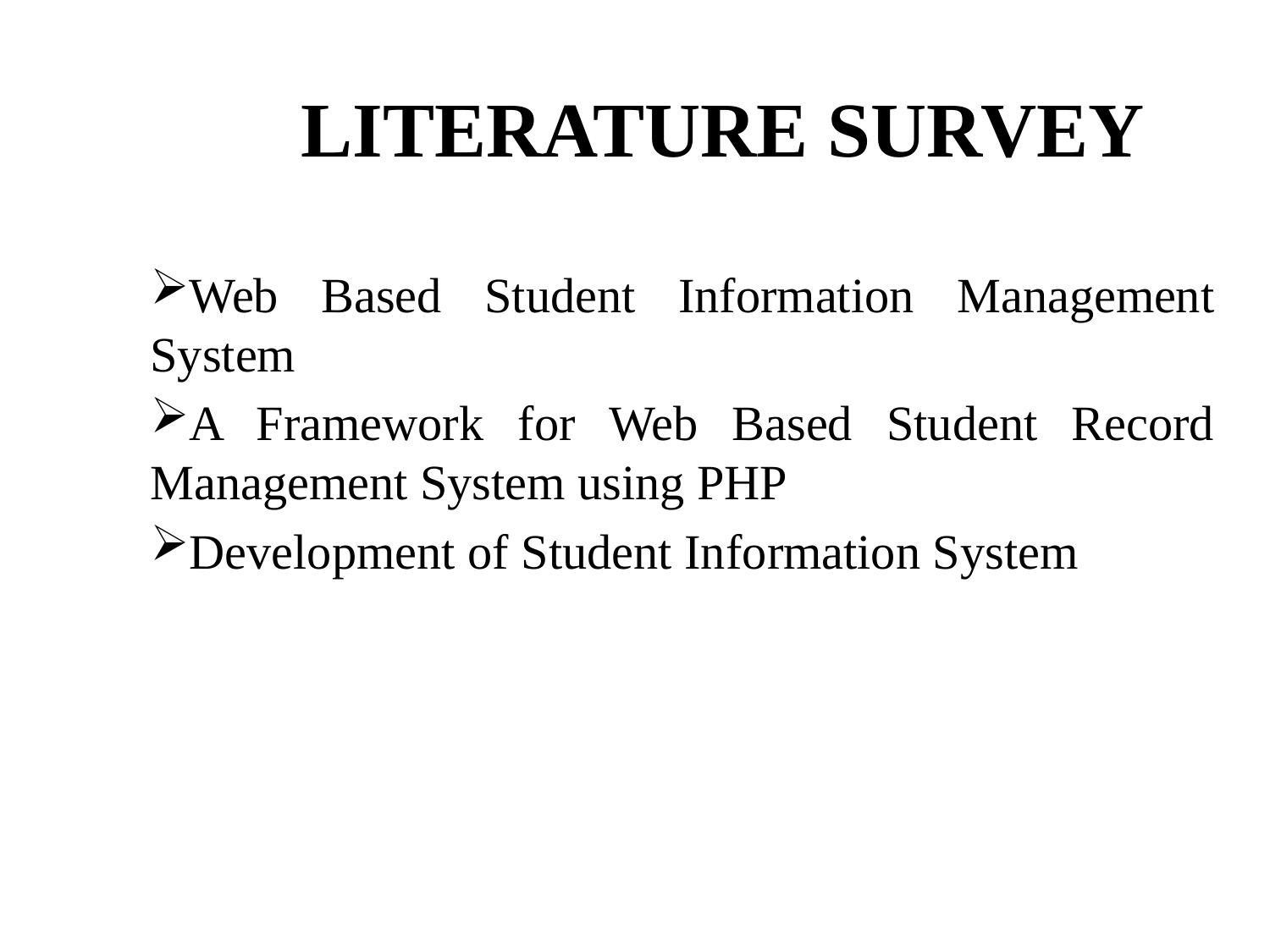

# LITERATURE SURVEY
Web Based Student Information Management System
A Framework for Web Based Student Record Management System using PHP
Development of Student Information System